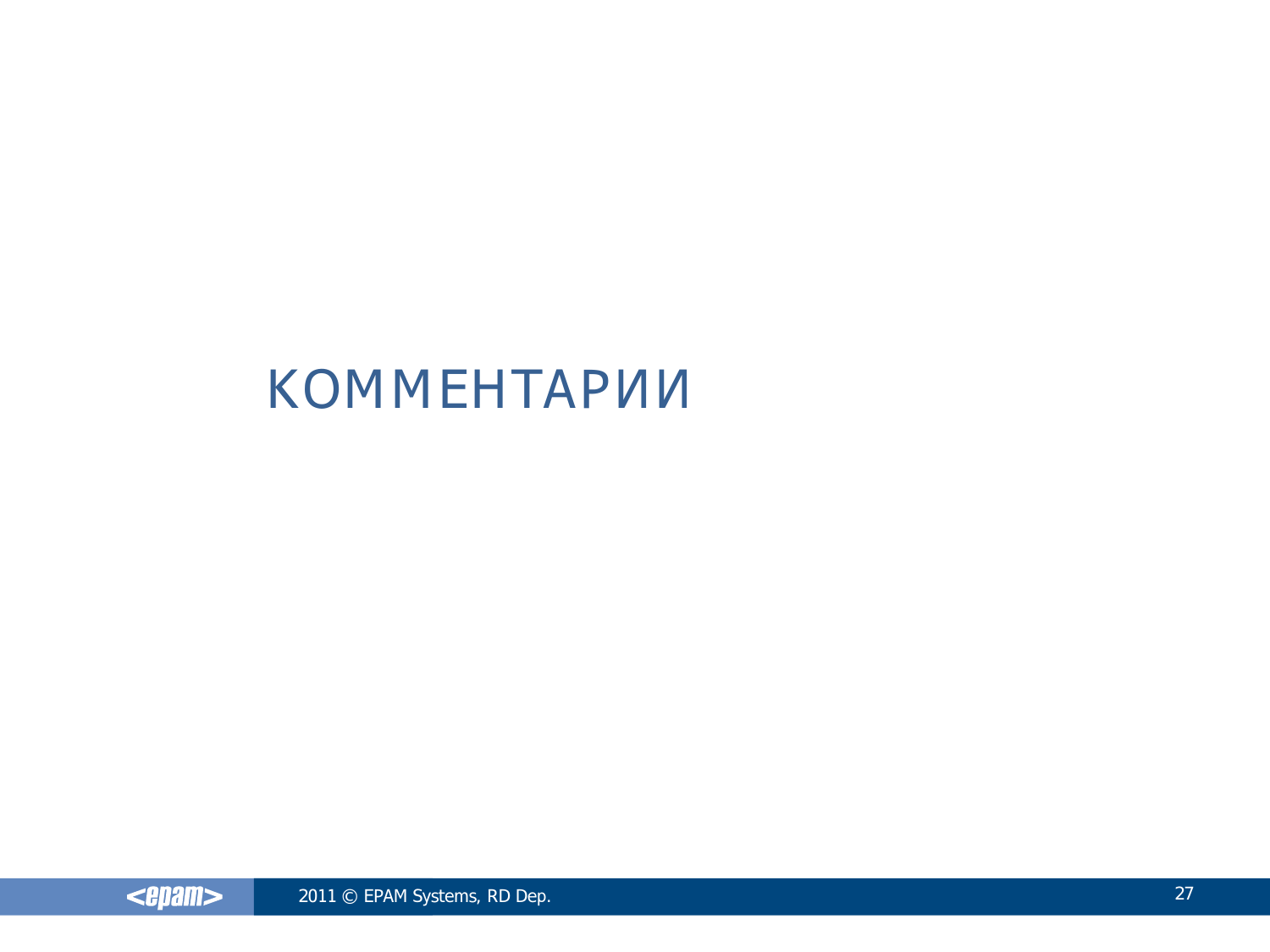

# Комментарии
27
2011 © EPAM Systems, RD Dep.